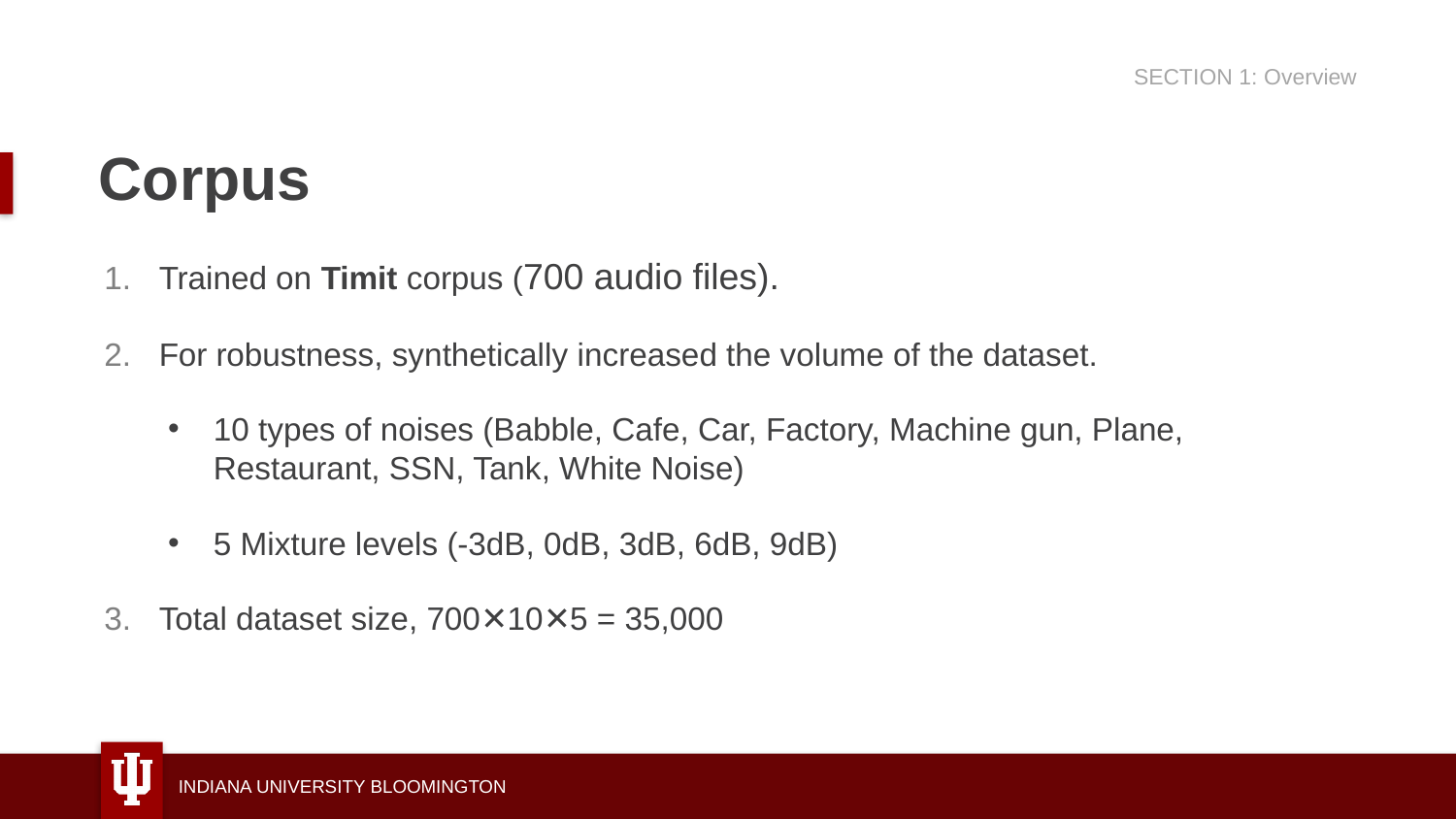

SECTION 1: Overview
# Corpus
Trained on Timit corpus (700 audio files).
For robustness, synthetically increased the volume of the dataset.
10 types of noises (Babble, Cafe, Car, Factory, Machine gun, Plane, Restaurant, SSN, Tank, White Noise)
5 Mixture levels (-3dB, 0dB, 3dB, 6dB, 9dB)
Total dataset size, 700✕10✕5 = 35,000